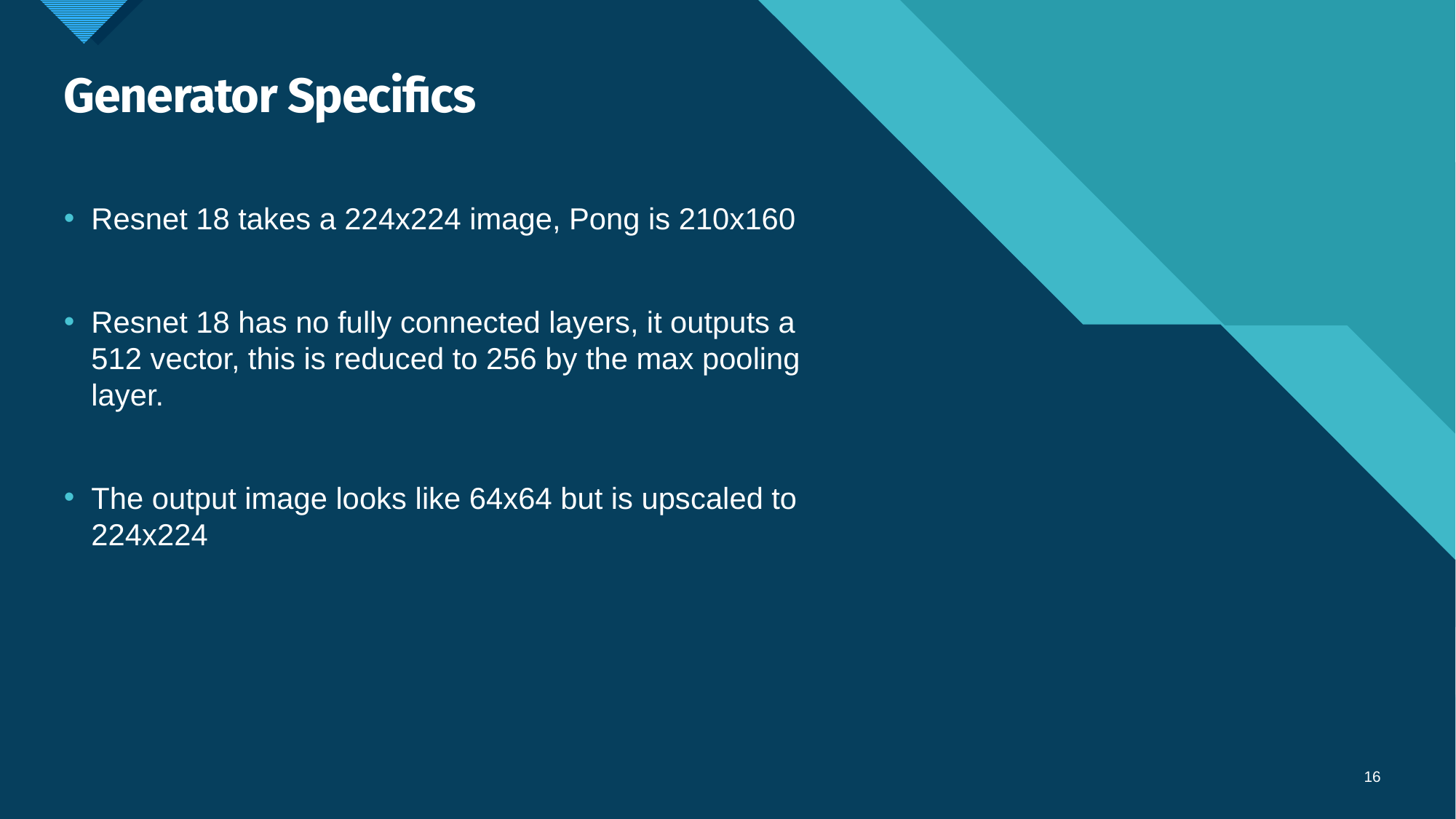

# Generator Specifics
Resnet 18 takes a 224x224 image, Pong is 210x160

Resnet 18 has no fully connected layers, it outputs a 512 vector, this is reduced to 256 by the max pooling layer.

The output image looks like 64x64 but is upscaled to 224x224
16